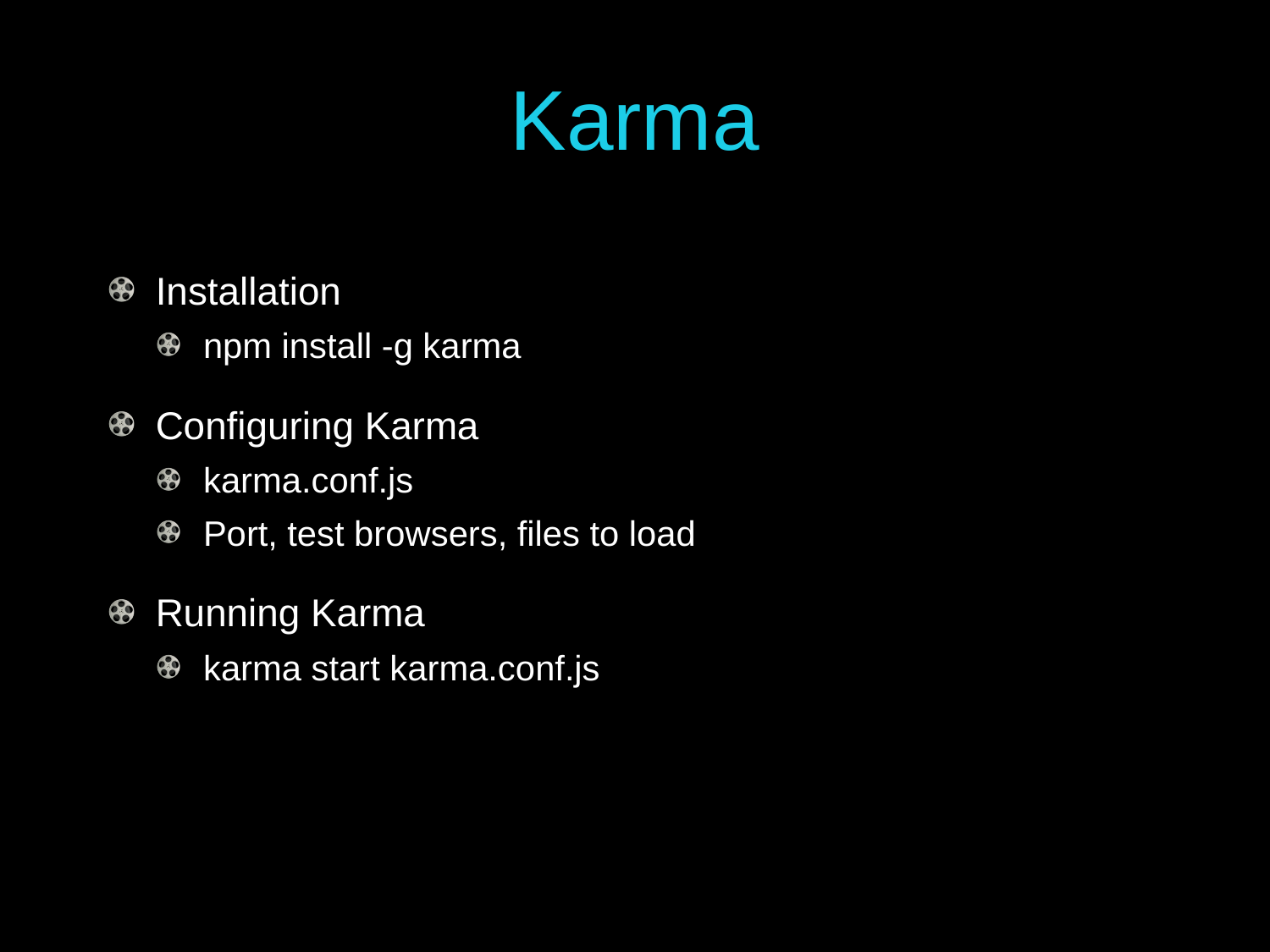

# Karma
Installation
npm install -g karma
Configuring Karma
karma.conf.js
Port, test browsers, files to load
Running Karma
karma start karma.conf.js